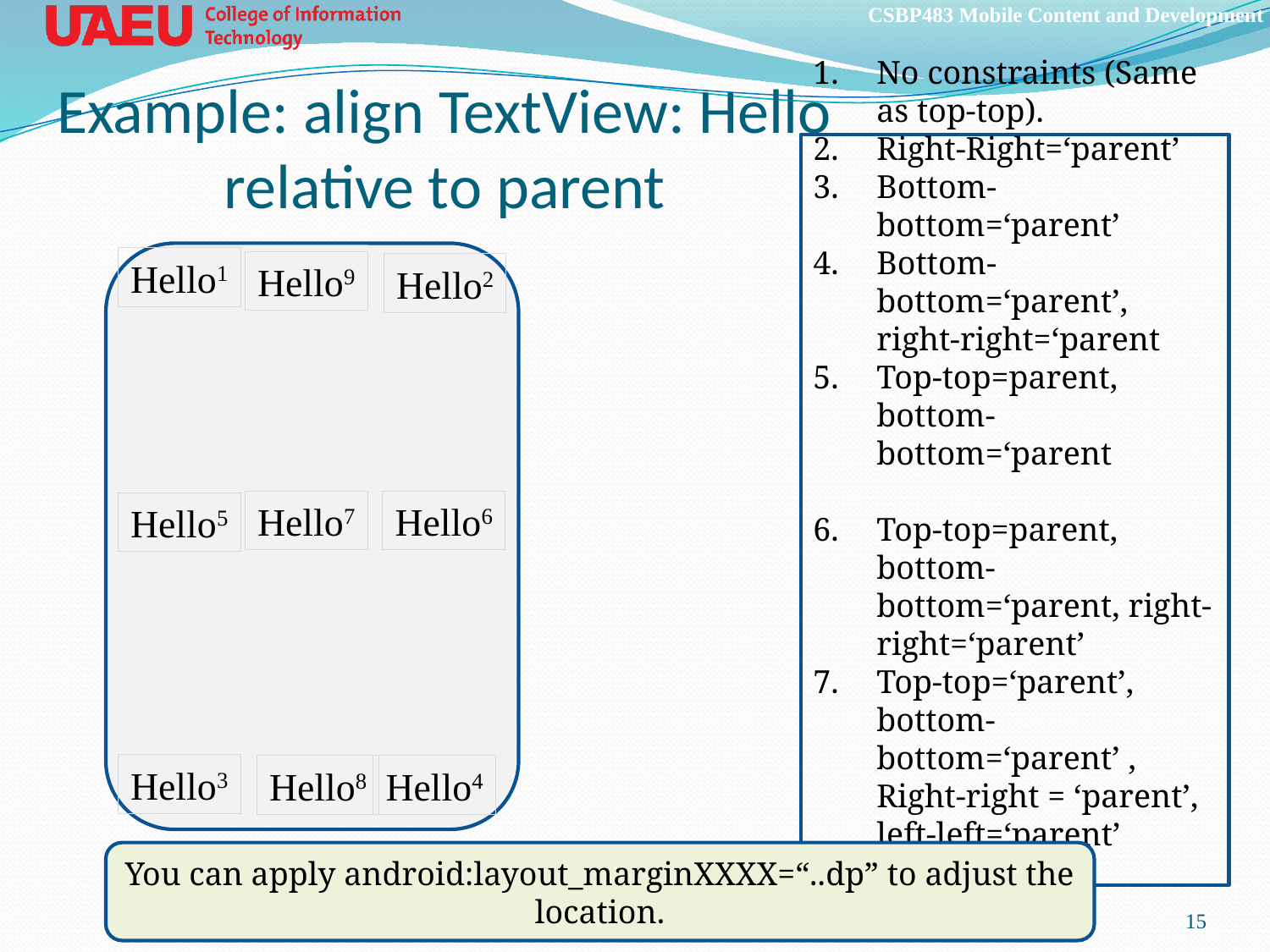

# Example: align TextView: Hello relative to parent
No constraints (Same as top-top).
Right-Right=‘parent’
Bottom-bottom=‘parent’
Bottom-bottom=‘parent’, right-right=‘parent
Top-top=parent, bottom-bottom=‘parent

Top-top=parent, bottom-bottom=‘parent, right-right=‘parent’
Top-top=‘parent’,  bottom-bottom=‘parent’ , Right-right = ‘parent’, left-left=‘parent’
You do it.
You do it

Hello1
Hello9
Hello2
Hello7
Hello6
Hello5
Hello3
Hello8
Hello4
You can apply android:layout_marginXXXX=“..dp” to adjust the location.
15